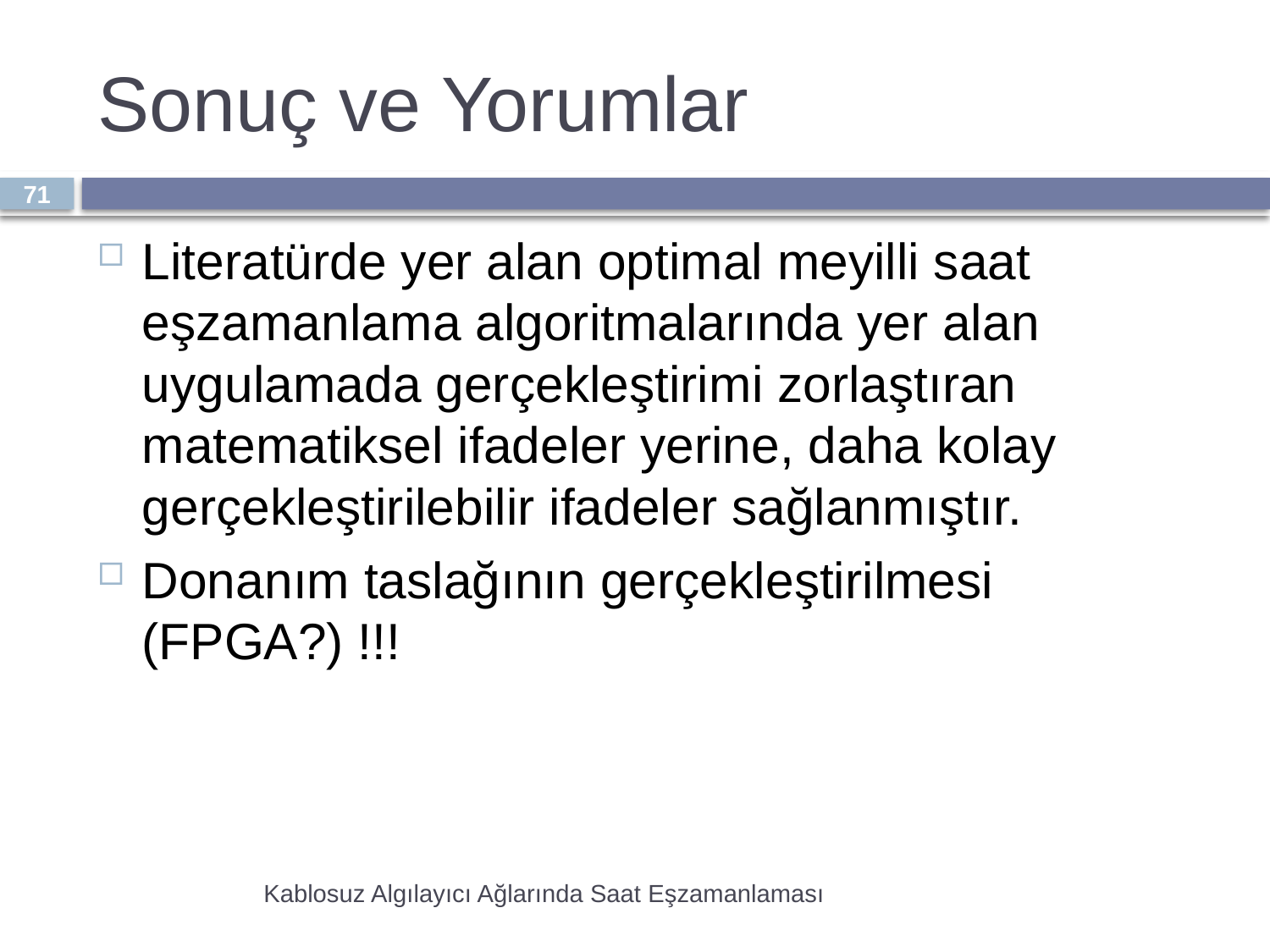

# Sonuç ve Yorumlar
71
Literatürde yer alan optimal meyilli saat eşzamanlama algoritmalarında yer alan uygulamada gerçekleştirimi zorlaştıran matematiksel ifadeler yerine, daha kolay gerçekleştirilebilir ifadeler sağlanmıştır.
Donanım taslağının gerçekleştirilmesi (FPGA?) !!!
Kablosuz Algılayıcı Ağlarında Saat Eşzamanlaması